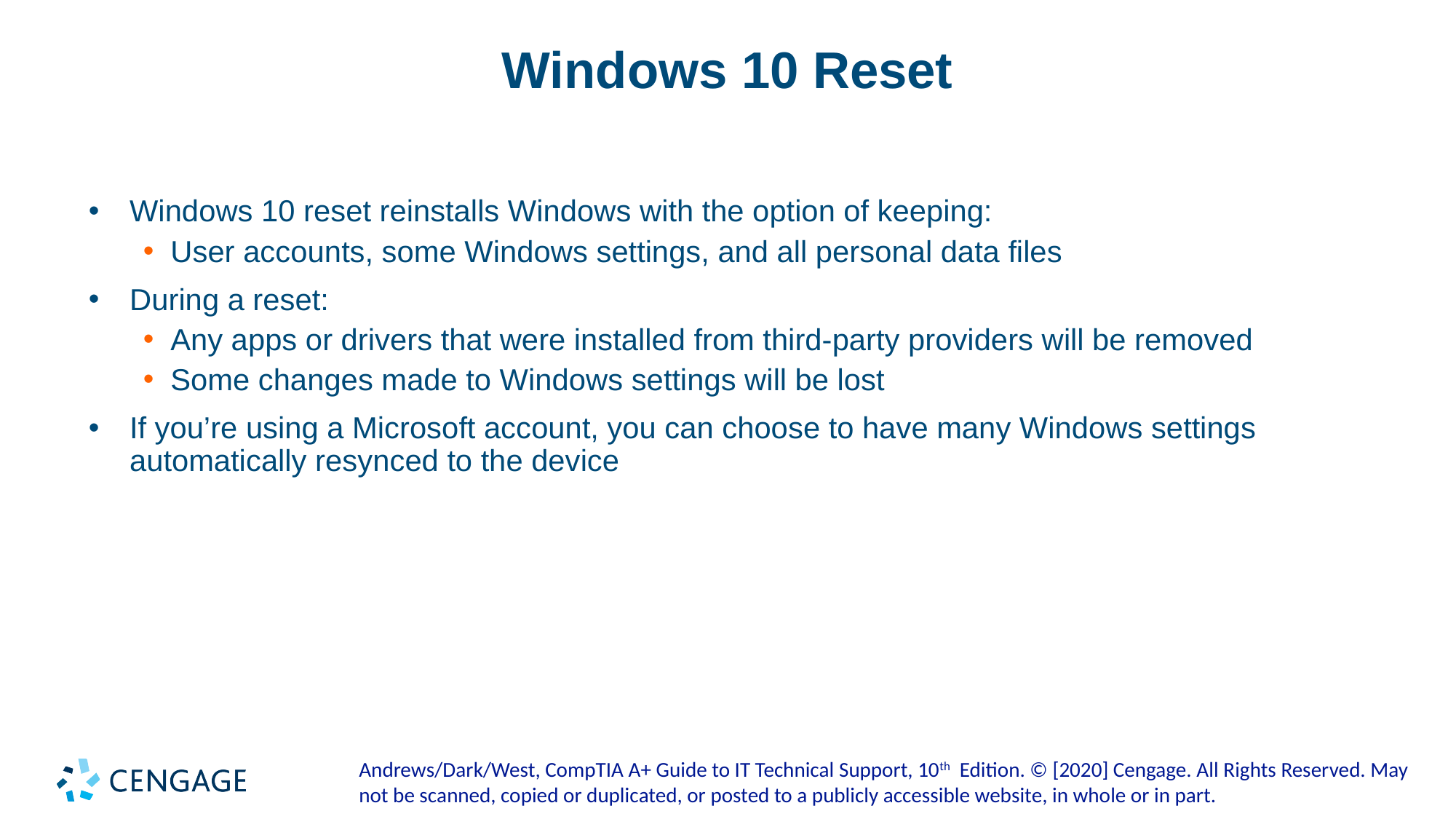

# Windows 10 Reset
Windows 10 reset reinstalls Windows with the option of keeping:
User accounts, some Windows settings, and all personal data files
During a reset:
Any apps or drivers that were installed from third-party providers will be removed
Some changes made to Windows settings will be lost
If you’re using a Microsoft account, you can choose to have many Windows settings automatically resynced to the device